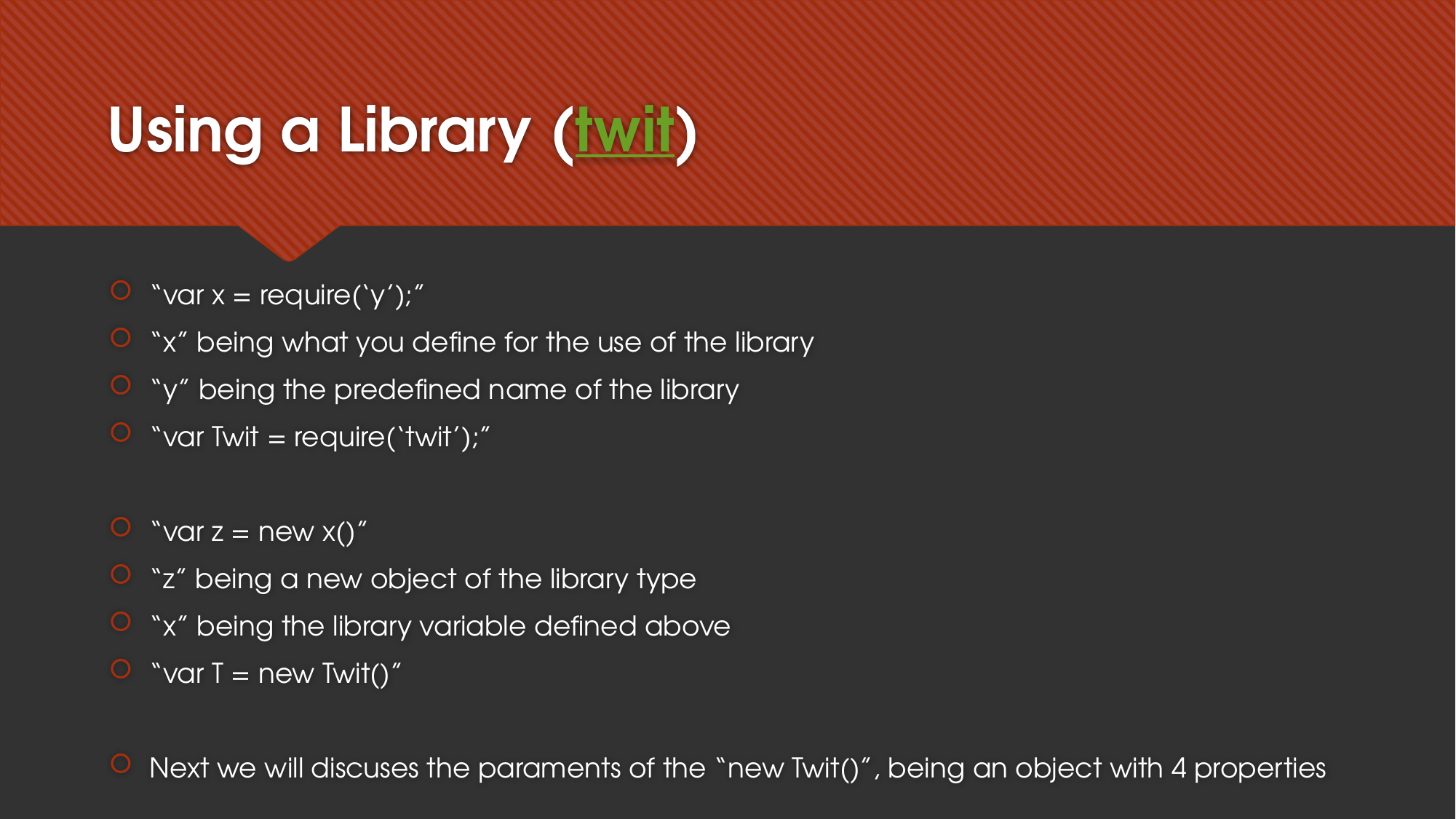

# Using a Library (twit)
“var x = require(‘y’);”
“x” being what you define for the use of the library
“y” being the predefined name of the library
“var Twit = require(‘twit’);”

“var z = new x()”
“z” being a new object of the library type
“x” being the library variable defined above
“var T = new Twit()”

Next we will discuses the paraments of the “new Twit()”, being an object with 4 properties